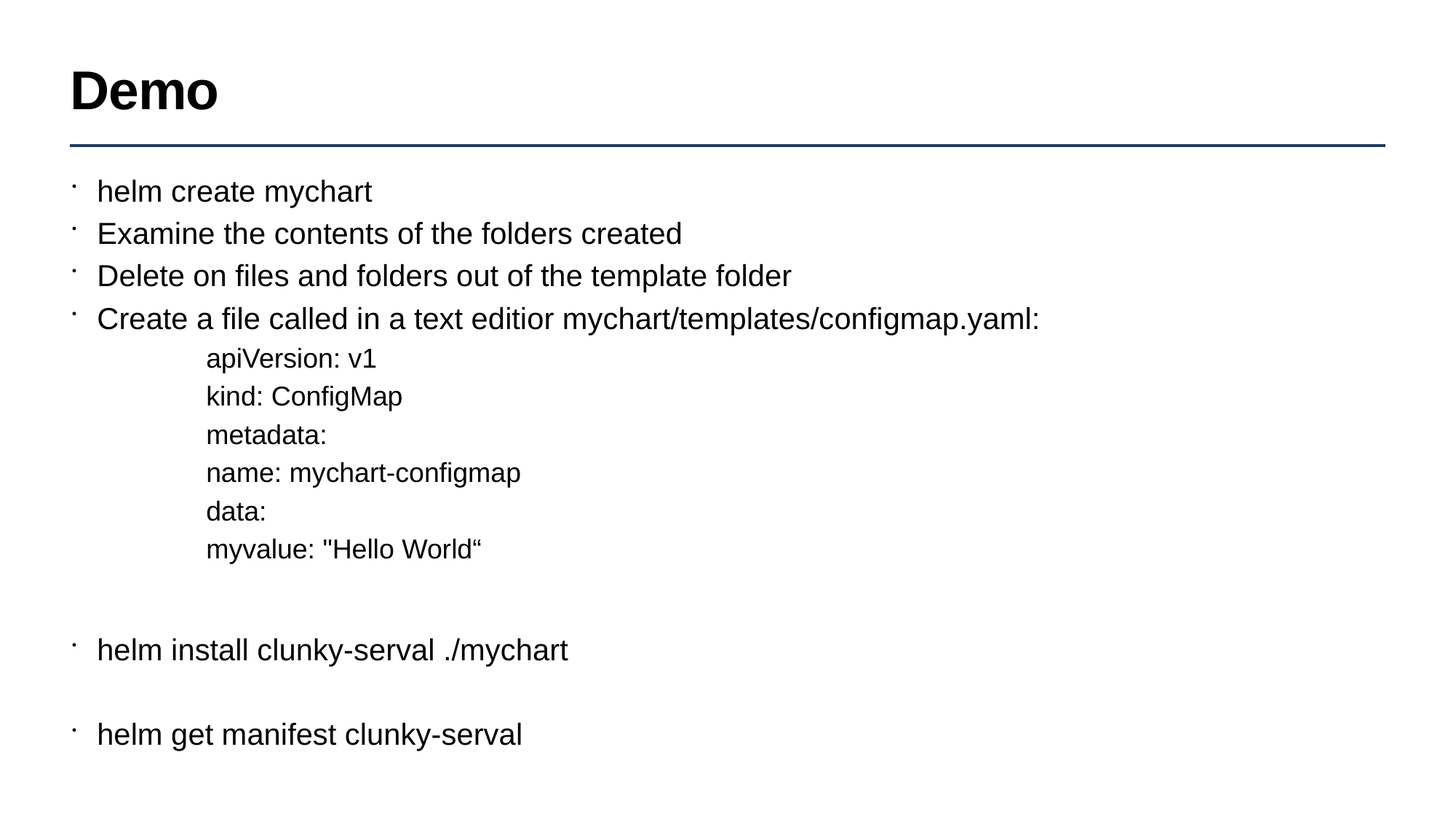

# Demo
helm create mychart
Examine the contents of the folders created
Delete on files and folders out of the template folder
Create a file called in a text editior mychart/templates/configmap.yaml:
	apiVersion: v1
	kind: ConfigMap
	metadata:
  	name: mychart-configmap
	data:
  	myvalue: "Hello World“

helm install clunky-serval ./mychart

helm get manifest clunky-serval